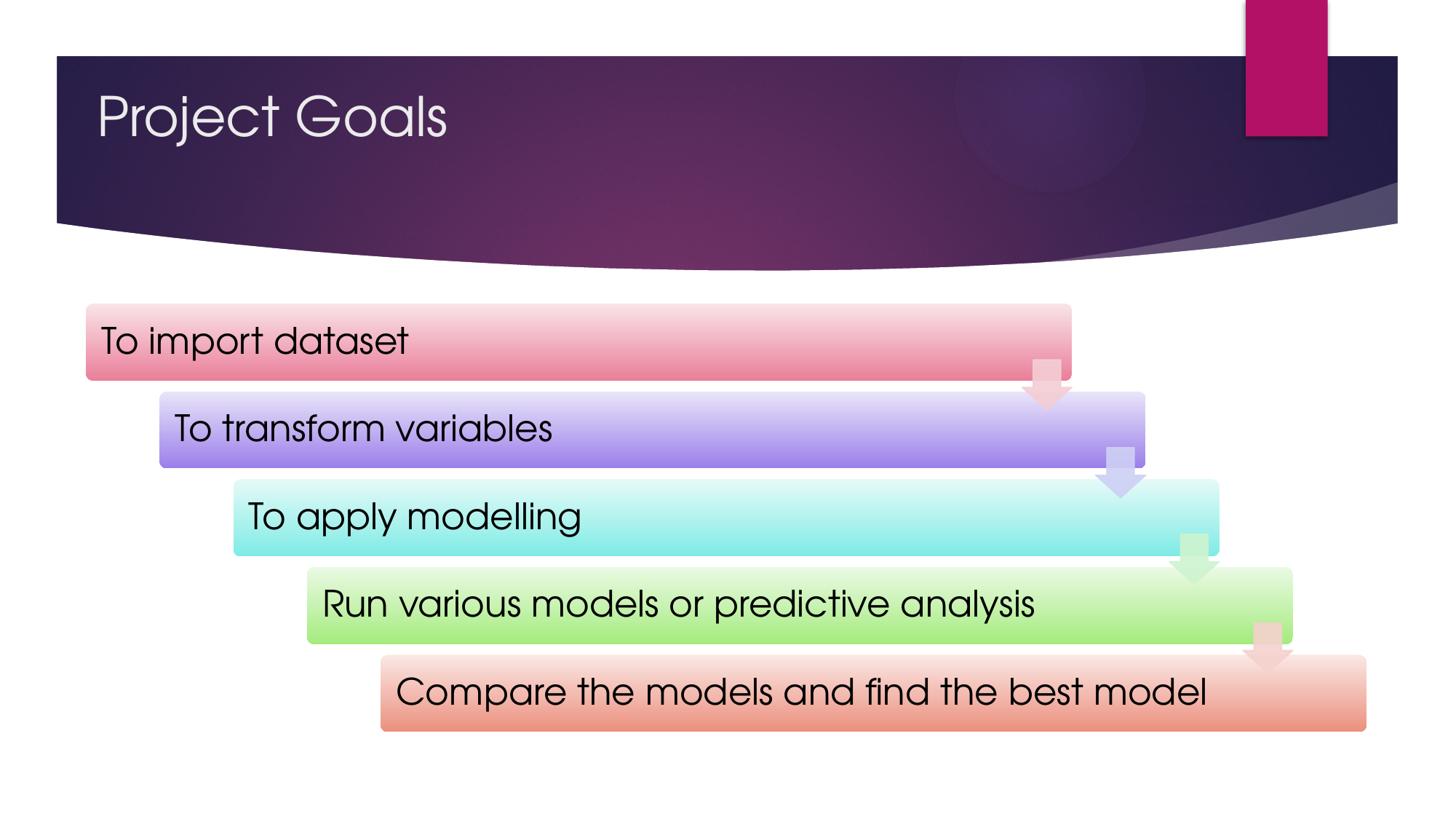

# Project Goals
To import dataset
To transform variables
To apply modelling
Run various models or predictive analysis
Compare the models and find the best model